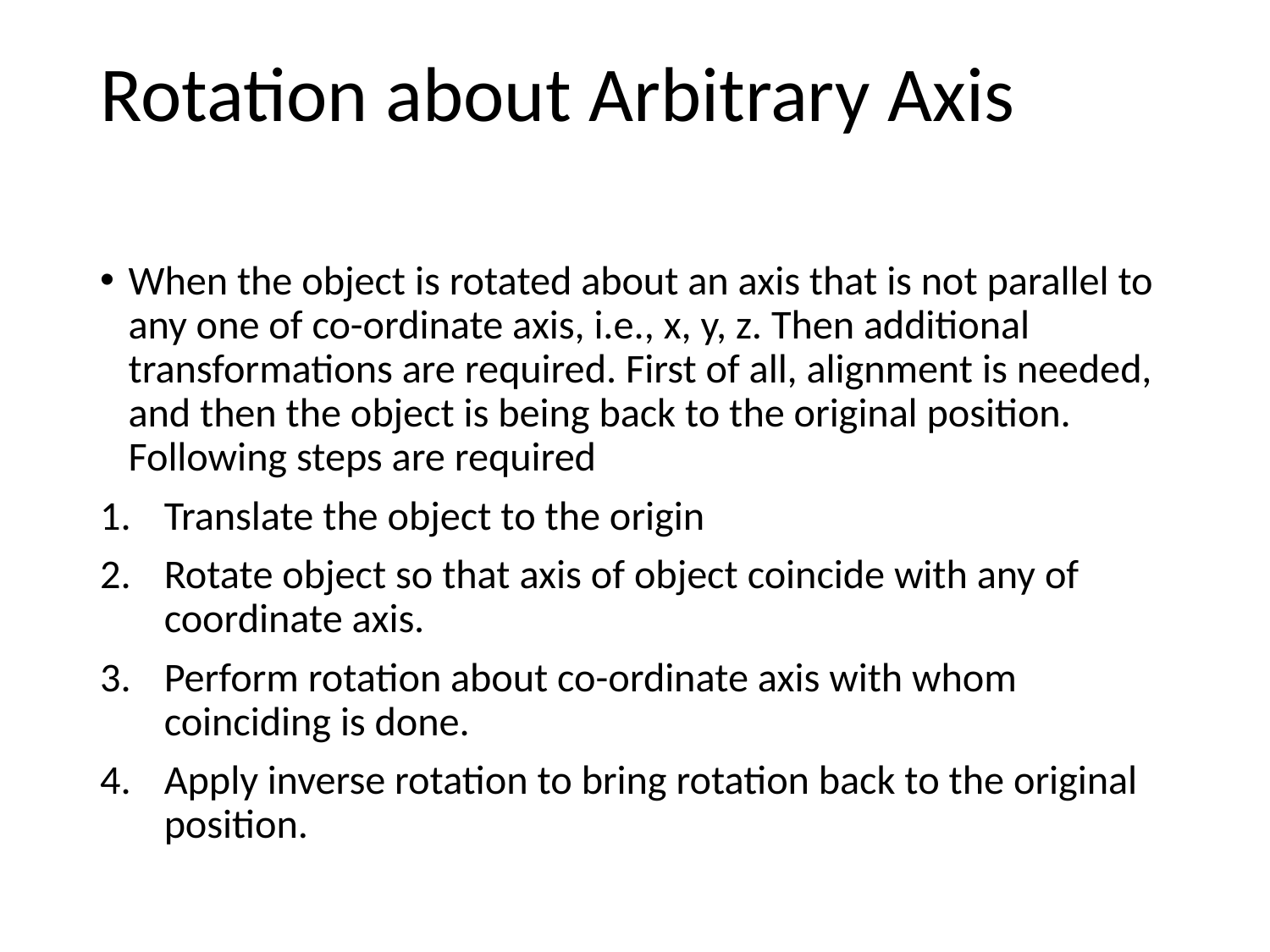

# Rotation about Arbitrary Axis
When the object is rotated about an axis that is not parallel to any one of co-ordinate axis, i.e., x, y, z. Then additional transformations are required. First of all, alignment is needed, and then the object is being back to the original position. Following steps are required
Translate the object to the origin
Rotate object so that axis of object coincide with any of coordinate axis.
Perform rotation about co-ordinate axis with whom coinciding is done.
Apply inverse rotation to bring rotation back to the original position.